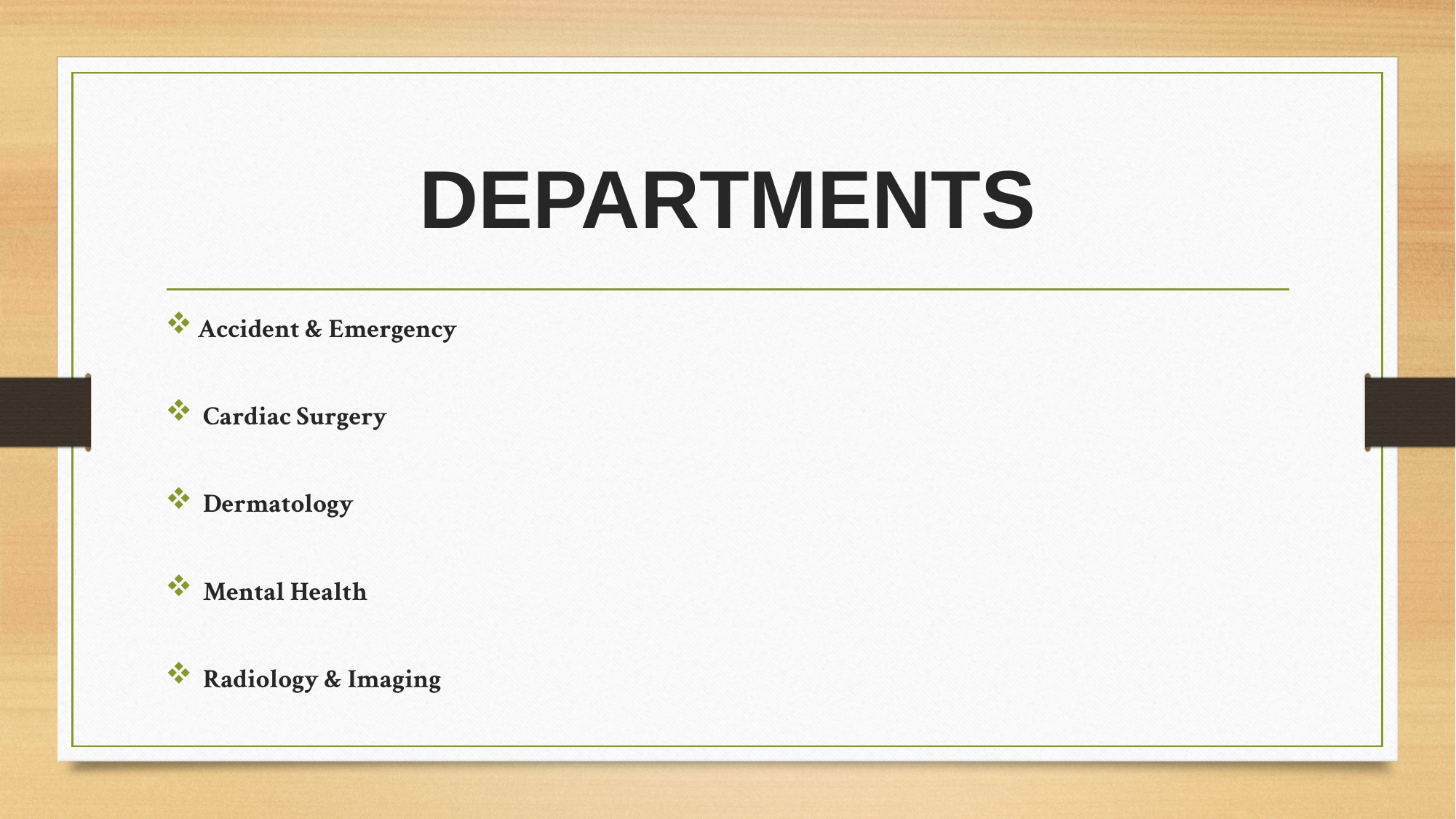

# DEPARTMENTS
Accident & Emergency

 Cardiac Surgery

 Dermatology

 Mental Health

 Radiology & Imaging